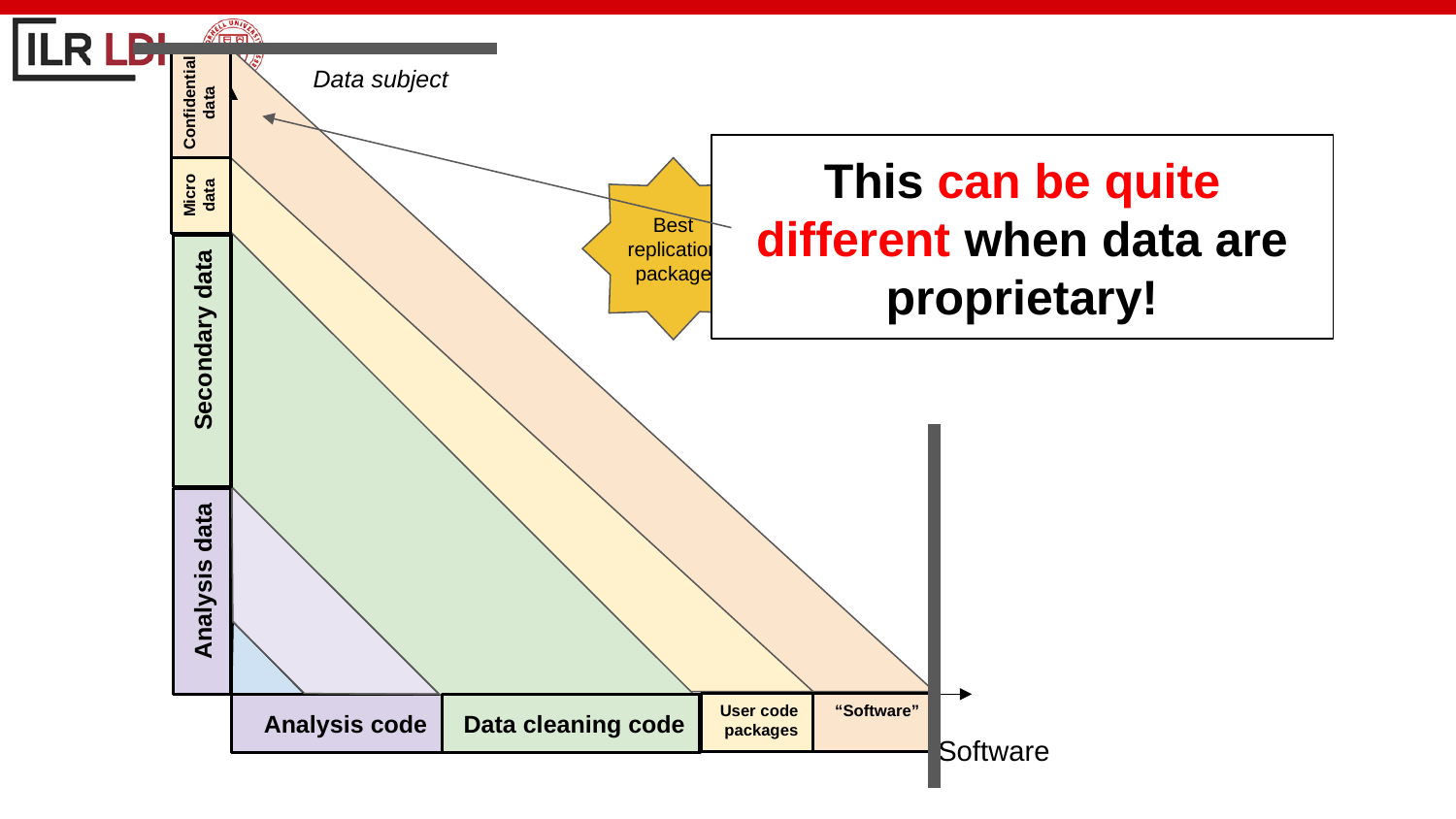

Data subject
Confidential data

This can be quite different when data are proprietary!
Best replication package
Micro data
Secondary data

Analysis data

User code packages
“Software”
Analysis code
Data cleaning code
Software